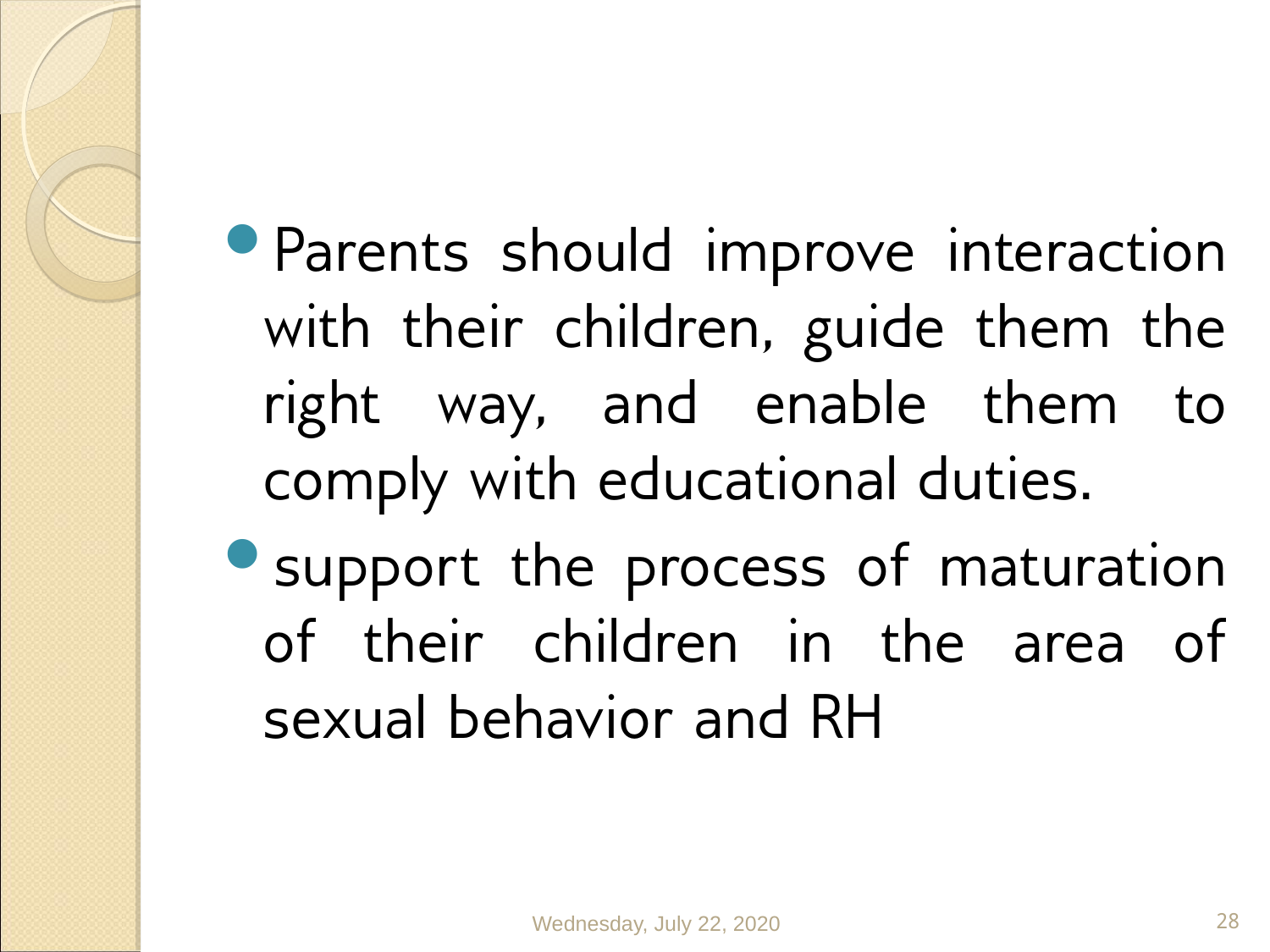

Parents should improve interaction with their children, guide them the right way, and enable them to comply with educational duties.
support the process of maturation of their children in the area of sexual behavior and RH

Wednesday, July 22, 2020
28